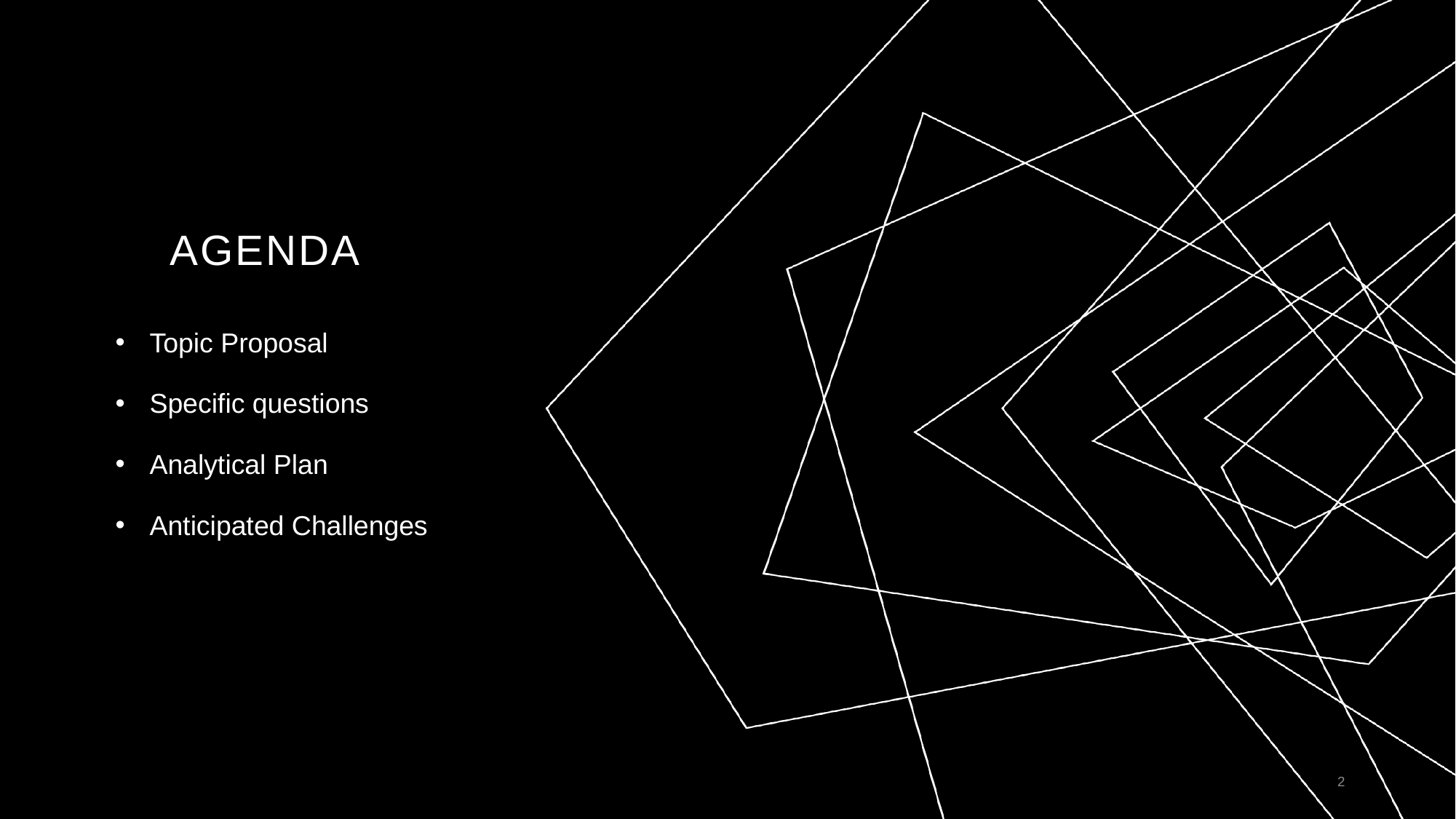

# AGENDA
Topic Proposal
Specific questions
Analytical Plan
Anticipated Challenges
2